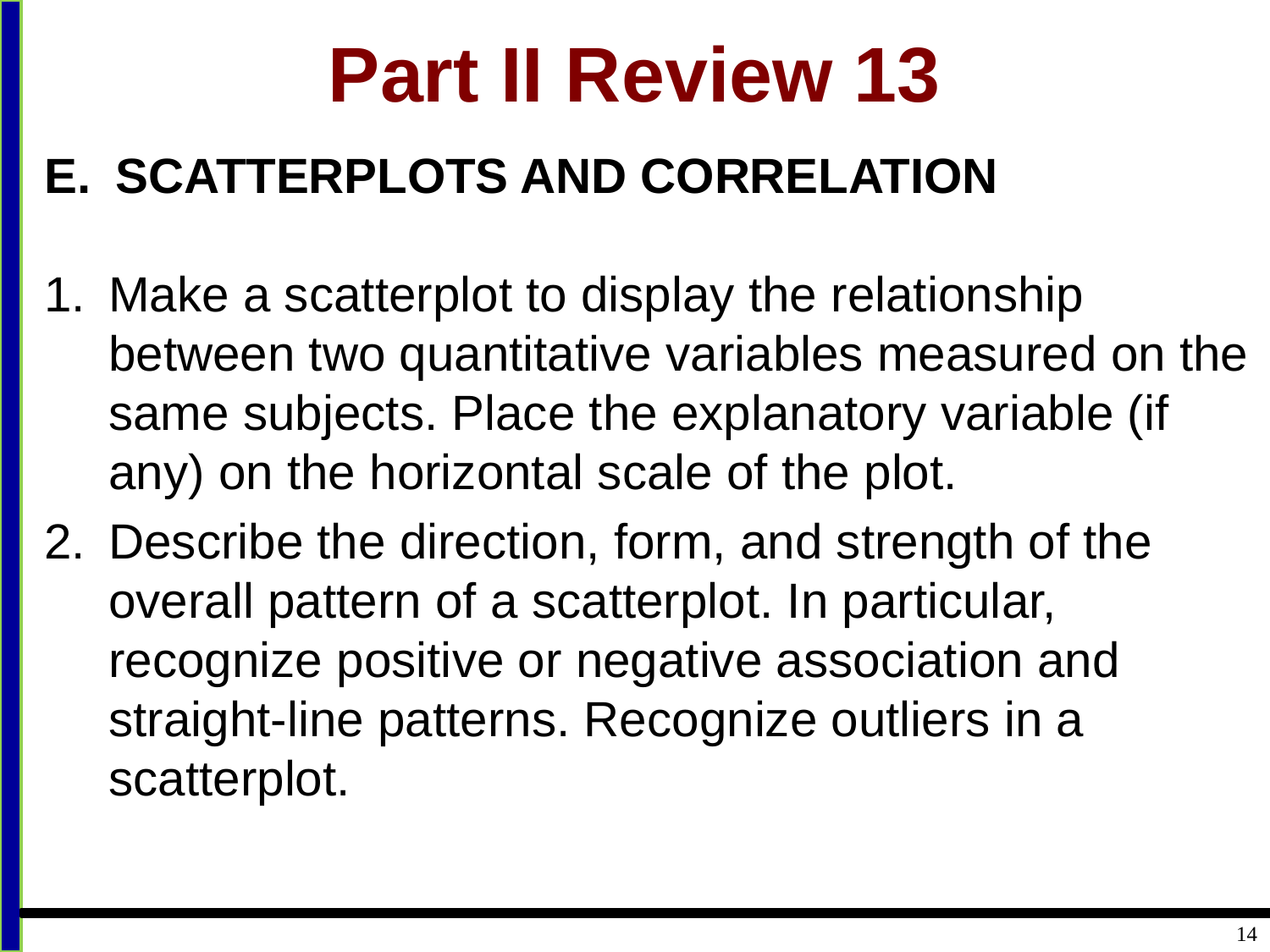

# Part II Review 13
SCATTERPLOTS AND CORRELATION

1. 	Make a scatterplot to display the relationship between two quantitative variables measured on the same subjects. Place the explanatory variable (if any) on the horizontal scale of the plot.
2. 	Describe the direction, form, and strength of the overall pattern of a scatterplot. In particular, recognize positive or negative association and straight-line patterns. Recognize outliers in a scatterplot.